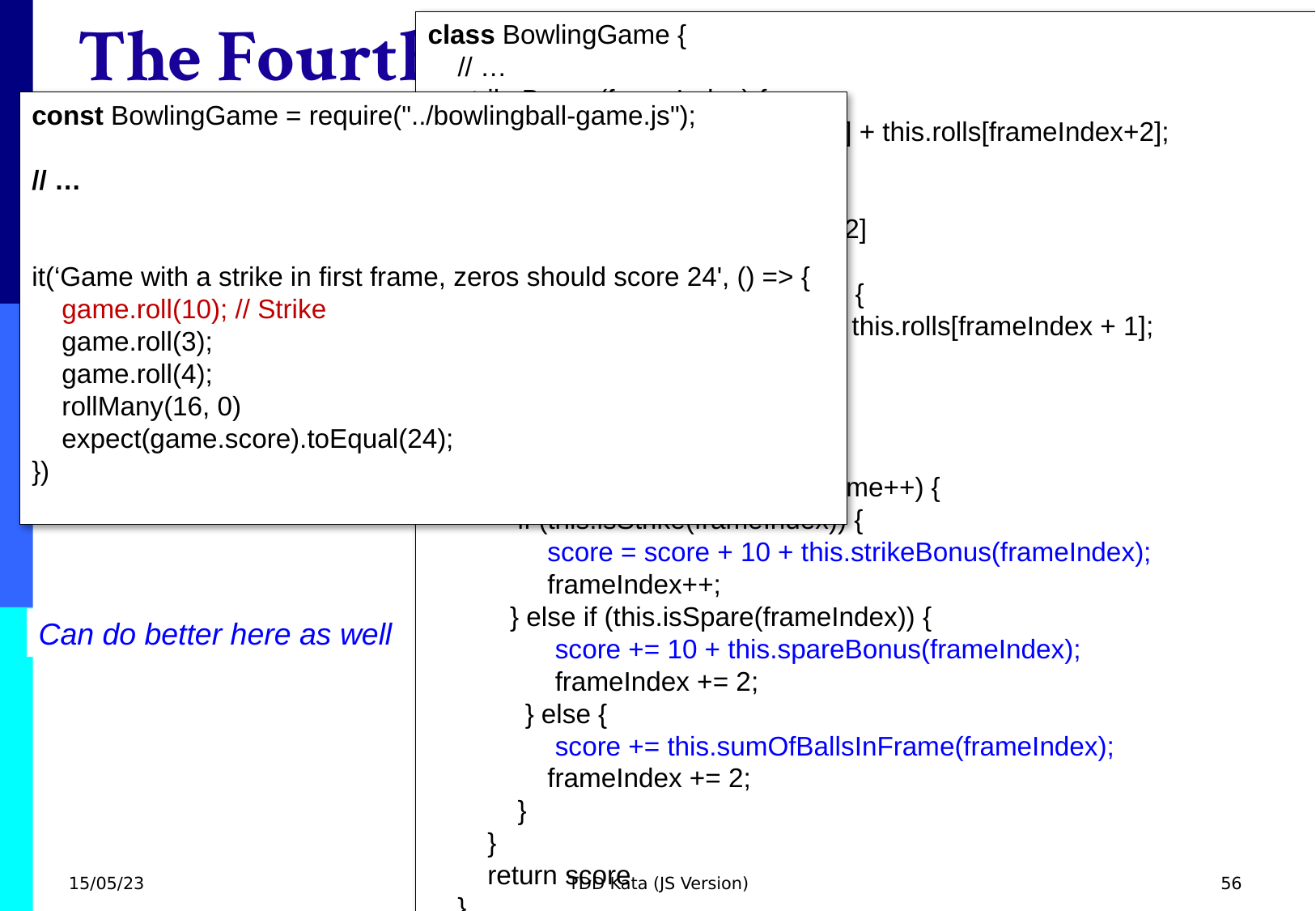

class BowlingGame {
    // …
    strikeBonus(frameIndex) {
        return this.rolls[frameIndex+1] + this.rolls[frameIndex+2];
    }
    spareBonus(frameIndex) {
        return this.rolls[frameIndex + 2]
    }
    sumOfBallsInFrame(frameIndex) {
        return this.rolls[frameIndex] + this.rolls[frameIndex + 1];
    }
    get score() {
        let score = 0
        let frameIndex = 0
        for(let frame=0; frame < 10;frame++) {
            if (this.isStrike(frameIndex)) {
                score = score + 10 + this.strikeBonus(frameIndex);
                frameIndex++;
           } else if (this.isSpare(frameIndex)) {
                 score += 10 + this.spareBonus(frameIndex);
                 frameIndex += 2;
             } else {
                 score += this.sumOfBallsInFrame(frameIndex);
                frameIndex += 2;
            }
        }
        return score
    }
}
# The Fourth Test
const BowlingGame = require("../bowlingball-game.js");

// …

it(‘Game with a strike in first frame, zeros should score 24', () => {
    game.roll(10); // Strike
    game.roll(3);
    game.roll(4);
    rollMany(16, 0)
    expect(game.score).toEqual(24);
})

public class Game {
  public void roll(int pins) {
  }

  public int score() {
    return 0;
  }
}

Can do better here as well
15/05/23
TDD Kata (JS Version)
56